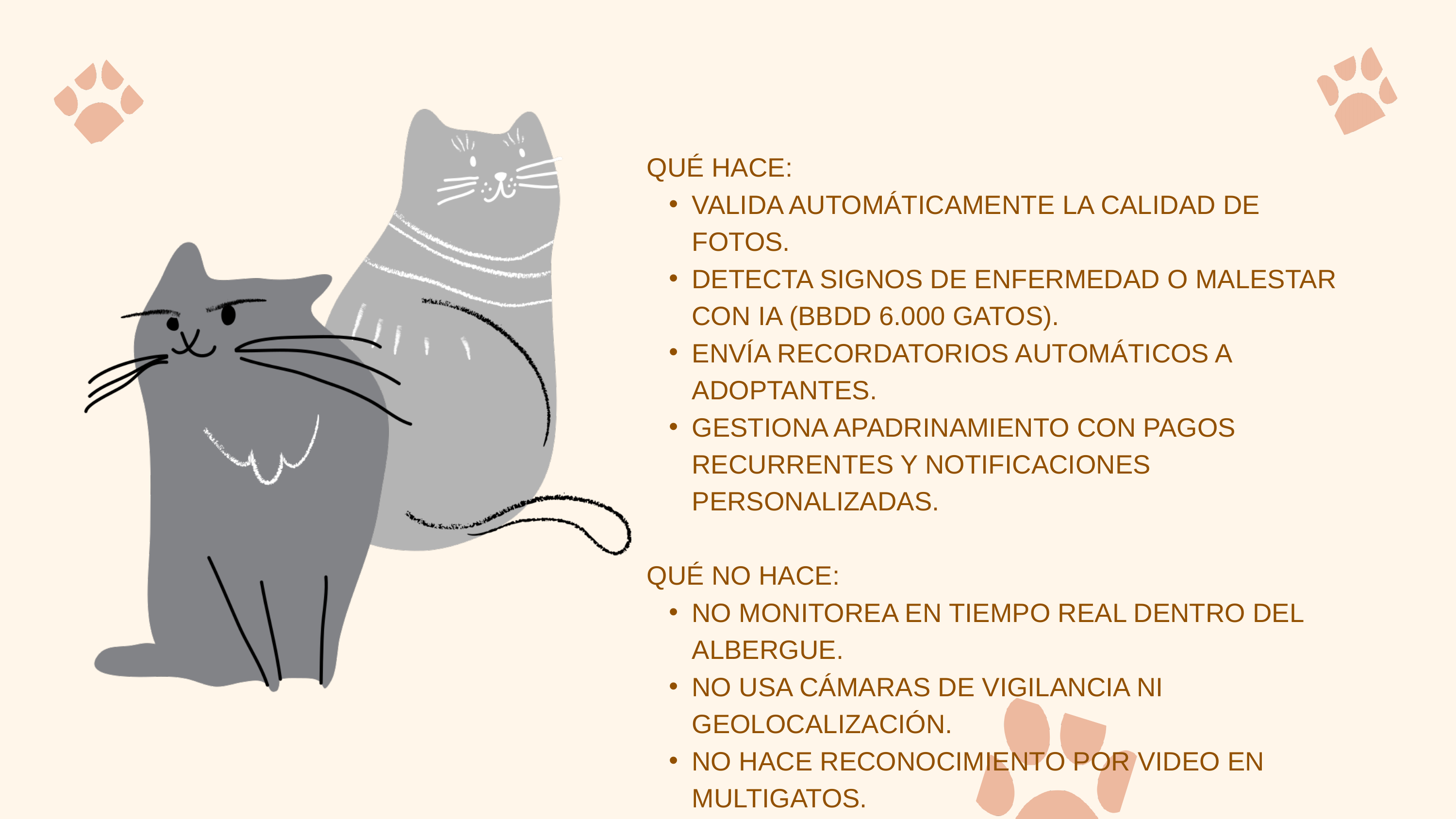

QUÉ HACE:
VALIDA AUTOMÁTICAMENTE LA CALIDAD DE FOTOS.
DETECTA SIGNOS DE ENFERMEDAD O MALESTAR CON IA (BBDD 6.000 GATOS).
ENVÍA RECORDATORIOS AUTOMÁTICOS A ADOPTANTES.
GESTIONA APADRINAMIENTO CON PAGOS RECURRENTES Y NOTIFICACIONES PERSONALIZADAS.

QUÉ NO HACE:
NO MONITOREA EN TIEMPO REAL DENTRO DEL ALBERGUE.
NO USA CÁMARAS DE VIGILANCIA NI GEOLOCALIZACIÓN.
NO HACE RECONOCIMIENTO POR VIDEO EN MULTIGATOS.